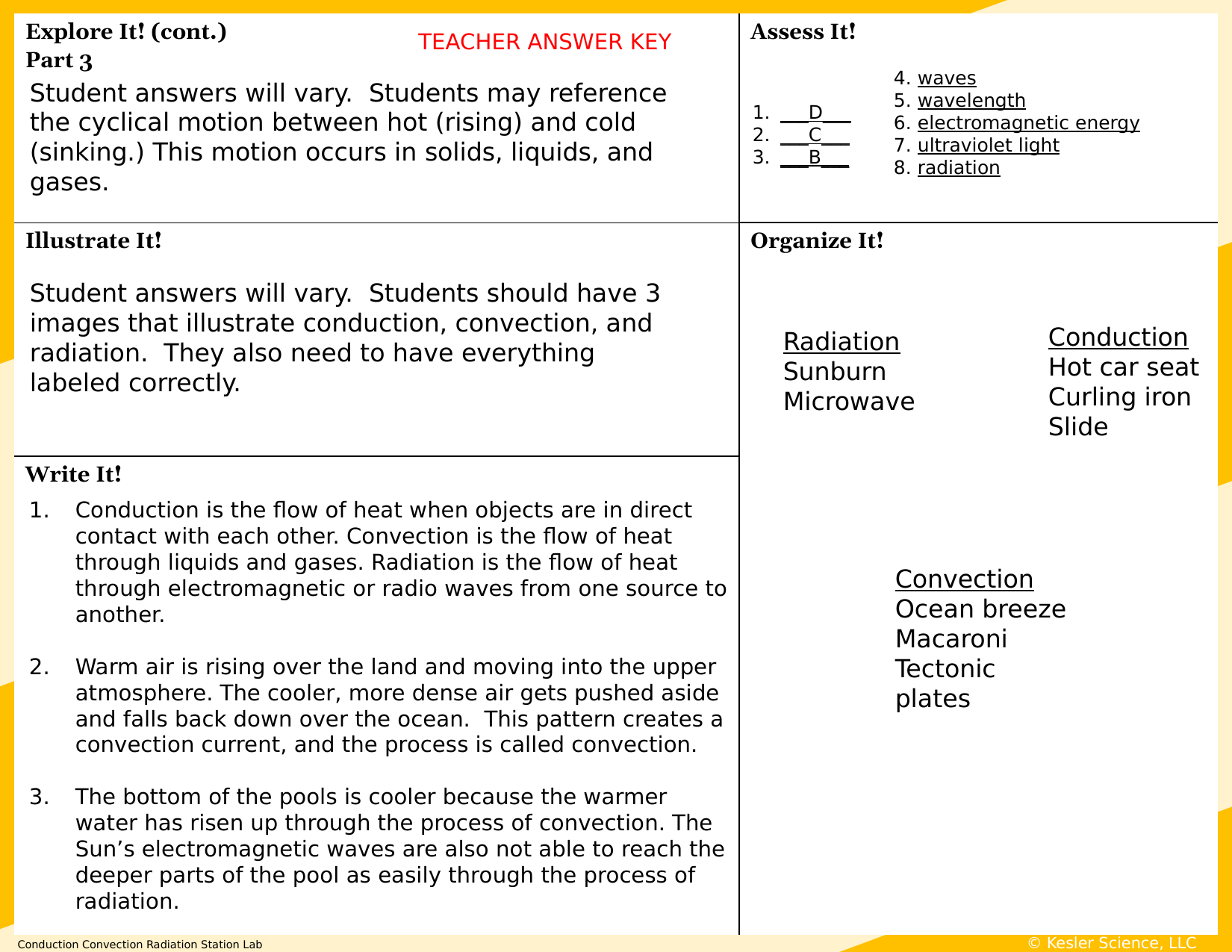

TEACHER ANSWER KEY
4. waves
5. wavelength
6. electromagnetic energy
7. ultraviolet light
8. radiation
Student answers will vary.  Students may reference the cyclical motion between hot (rising) and cold (sinking.) This motion occurs in solids, liquids, and gases.
___D___
___C___
___B___
Student answers will vary.  Students should have 3 images that illustrate conduction, convection, and radiation.  They also need to have everything labeled correctly.
Conduction
Hot car seat
Curling iron
Slide

Radiation
Sunburn
Microwave

Conduction is the flow of heat when objects are in direct contact with each other. Convection is the flow of heat through liquids and gases. Radiation is the flow of heat through electromagnetic or radio waves from one source to another.

Warm air is rising over the land and moving into the upper atmosphere. The cooler, more dense air gets pushed aside and falls back down over the ocean.  This pattern creates a convection current, and the process is called convection.

The bottom of the pools is cooler because the warmer water has risen up through the process of convection. The Sun’s electromagnetic waves are also not able to reach the deeper parts of the pool as easily through the process of radiation.

Convection
Ocean breeze
Macaroni
Tectonic plates